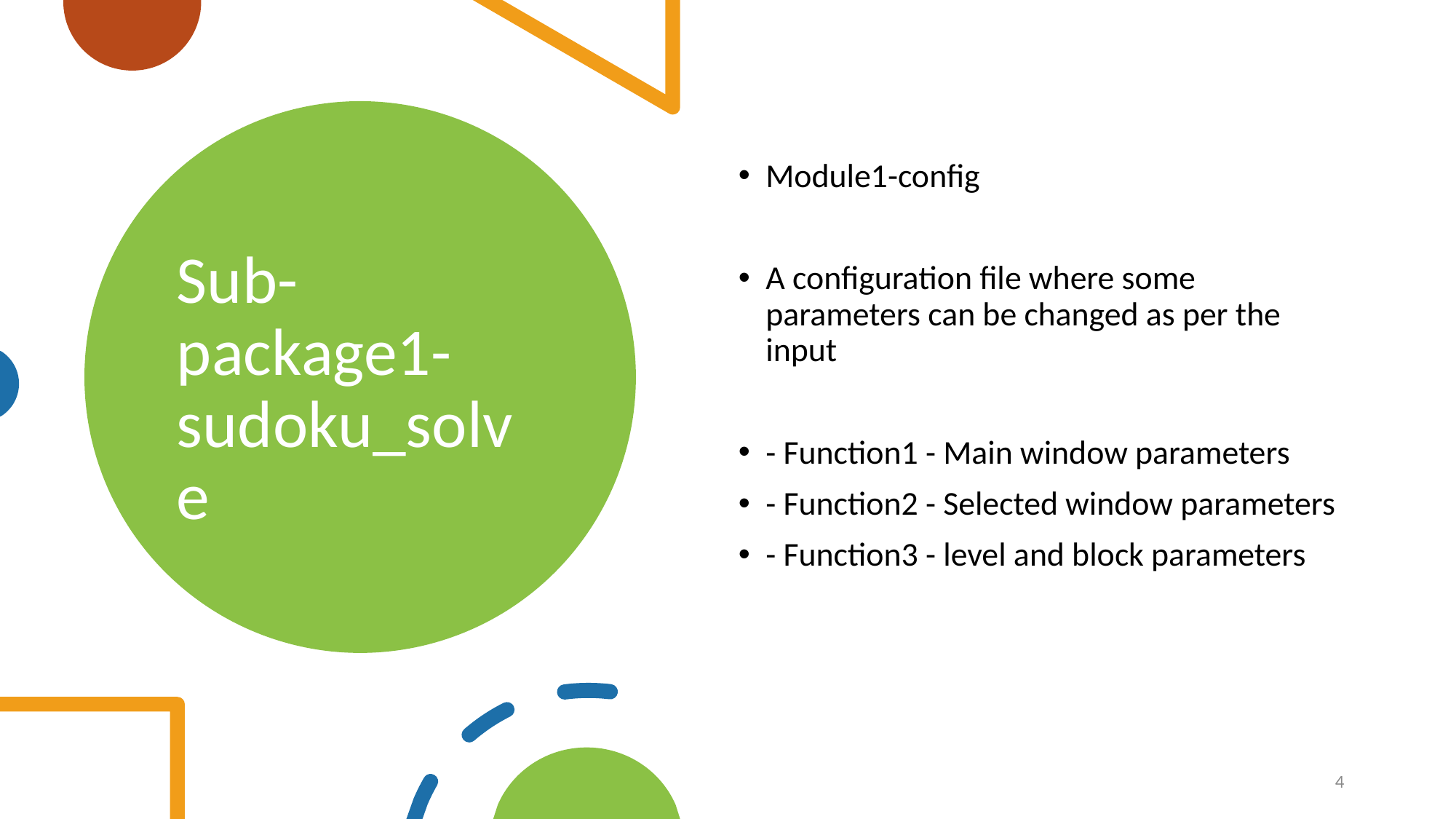

Module1-config

A configuration file where some parameters can be changed as per the input

- Function1 - Main window parameters
- Function2 - Selected window parameters
- Function3 - level and block parameters

# Sub-package1-sudoku_solve

4